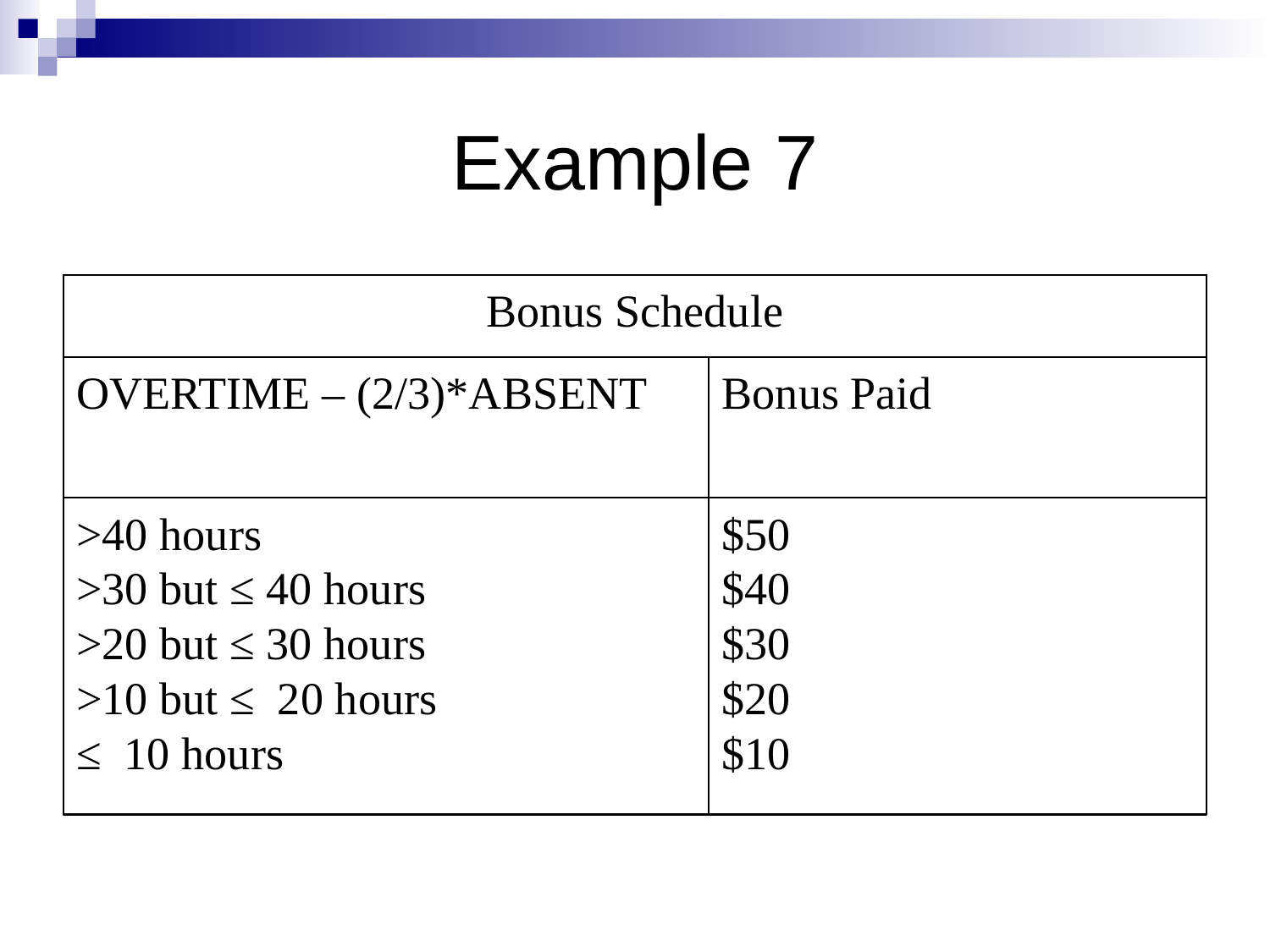

# Example 7
Bonus Schedule
OVERTIME – (2/3)*ABSENT
Bonus Paid
>40 hours
>30 but ≤ 40 hours
>20 but ≤ 30 hours
>10 but ≤  20 hours
≤  10 hours
$50
$40
$30
$20
$10